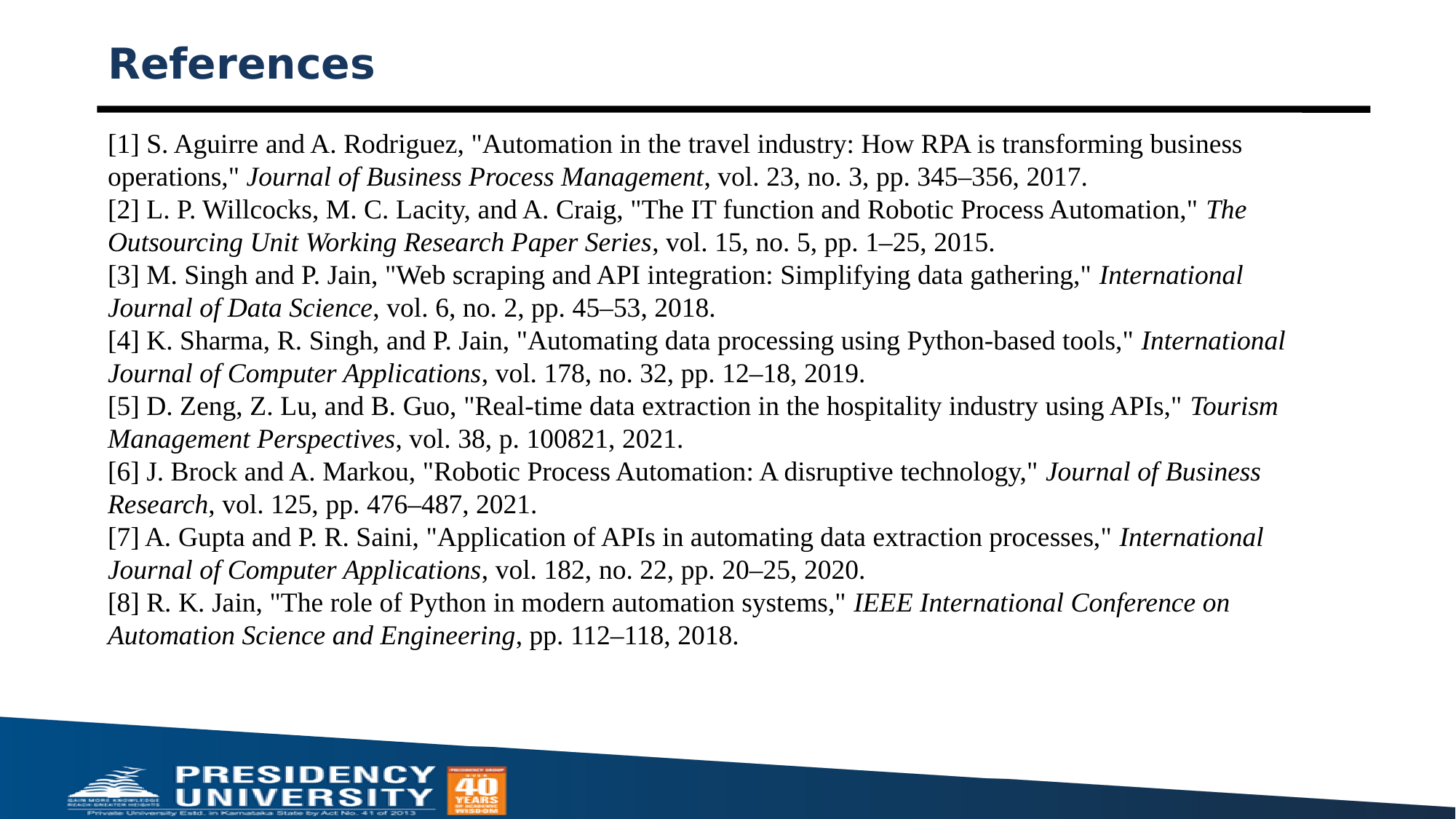

# References
[1] S. Aguirre and A. Rodriguez, "Automation in the travel industry: How RPA is transforming business operations," Journal of Business Process Management, vol. 23, no. 3, pp. 345–356, 2017.
[2] L. P. Willcocks, M. C. Lacity, and A. Craig, "The IT function and Robotic Process Automation," The Outsourcing Unit Working Research Paper Series, vol. 15, no. 5, pp. 1–25, 2015.
[3] M. Singh and P. Jain, "Web scraping and API integration: Simplifying data gathering," International Journal of Data Science, vol. 6, no. 2, pp. 45–53, 2018.
[4] K. Sharma, R. Singh, and P. Jain, "Automating data processing using Python-based tools," International Journal of Computer Applications, vol. 178, no. 32, pp. 12–18, 2019.
[5] D. Zeng, Z. Lu, and B. Guo, "Real-time data extraction in the hospitality industry using APIs," Tourism Management Perspectives, vol. 38, p. 100821, 2021.
[6] J. Brock and A. Markou, "Robotic Process Automation: A disruptive technology," Journal of Business Research, vol. 125, pp. 476–487, 2021.
[7] A. Gupta and P. R. Saini, "Application of APIs in automating data extraction processes," International Journal of Computer Applications, vol. 182, no. 22, pp. 20–25, 2020.
[8] R. K. Jain, "The role of Python in modern automation systems," IEEE International Conference on Automation Science and Engineering, pp. 112–118, 2018.